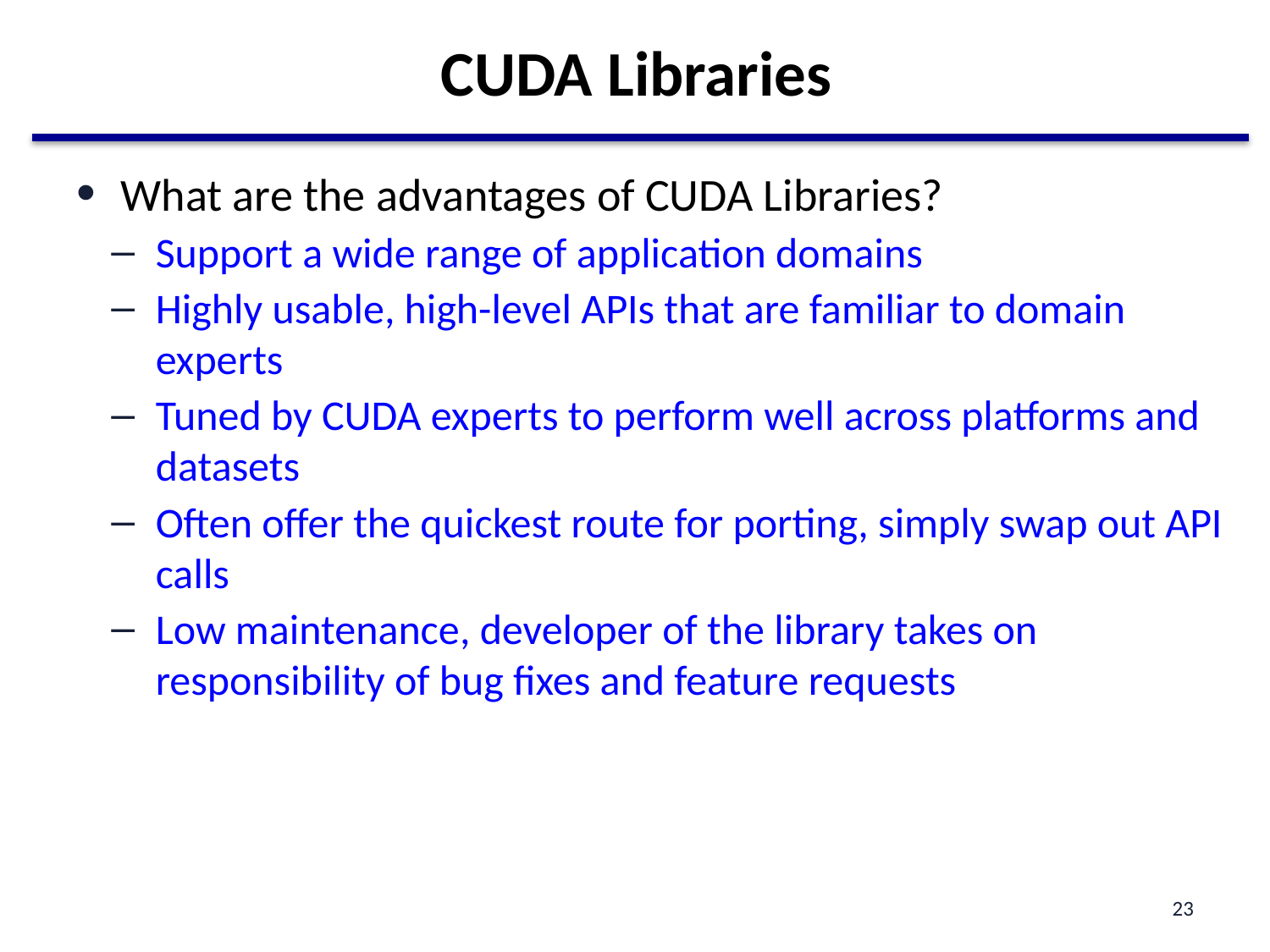

# CUDA Libraries
What are the advantages of CUDA Libraries?
Support a wide range of application domains
Highly usable, high-level APIs that are familiar to domain experts
Tuned by CUDA experts to perform well across platforms and datasets
Often offer the quickest route for porting, simply swap out API calls
Low maintenance, developer of the library takes on responsibility of bug fixes and feature requests
23